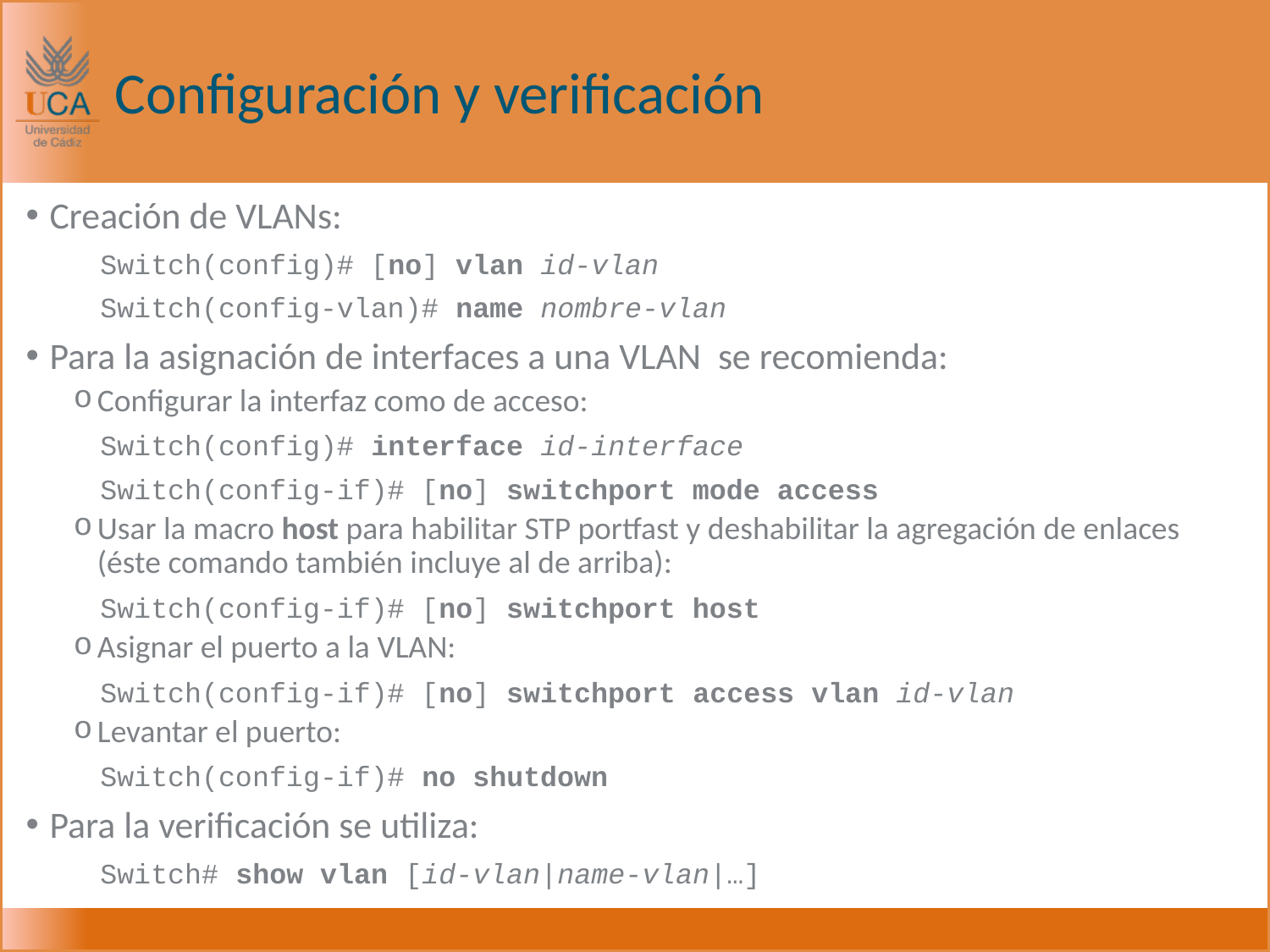

# Configuración y verificación
Creación de VLANs:
Switch(config)# [no] vlan id-vlan
Switch(config-vlan)# name nombre-vlan
Para la asignación de interfaces a una VLAN  se recomienda:
Configurar la interfaz como de acceso:
Switch(config)# interface id-interface
Switch(config-if)# [no] switchport mode access
Usar la macro host para habilitar STP portfast y deshabilitar la agregación de enlaces (éste comando también incluye al de arriba):
Switch(config-if)# [no] switchport host
Asignar el puerto a la VLAN:
Switch(config-if)# [no] switchport access vlan id-vlan
Levantar el puerto:
Switch(config-if)# no shutdown
Para la verificación se utiliza:
Switch# show vlan [id-vlan|name-vlan|…]